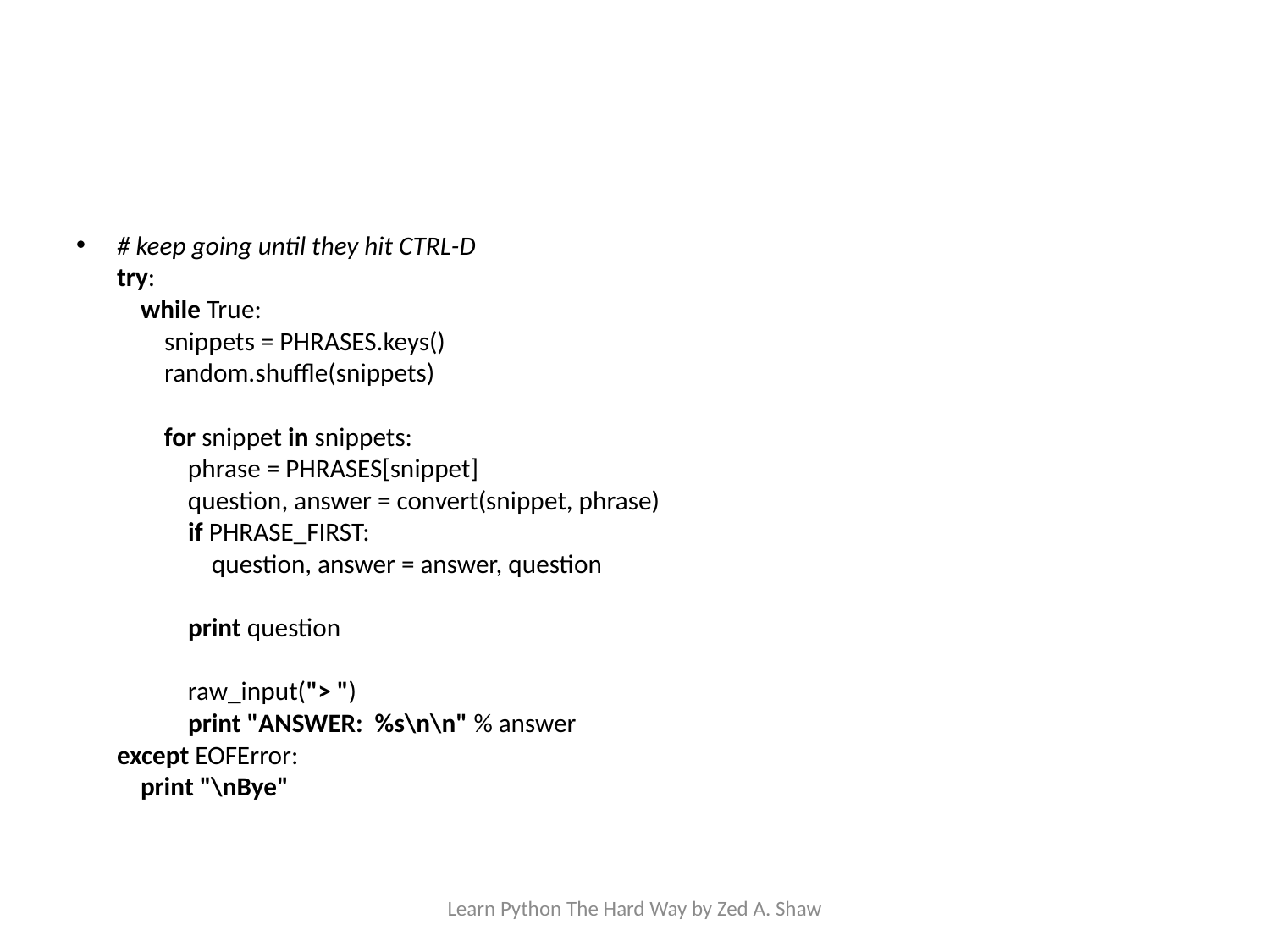

#
# keep going until they hit CTRL-D try: while True: snippets = PHRASES.keys() random.shuffle(snippets) for snippet in snippets: phrase = PHRASES[snippet] question, answer = convert(snippet, phrase) if PHRASE_FIRST: question, answer = answer, question print question raw_input("> ") print "ANSWER:  %s\n\n" % answer except EOFError: print "\nBye"
Learn Python The Hard Way by Zed A. Shaw